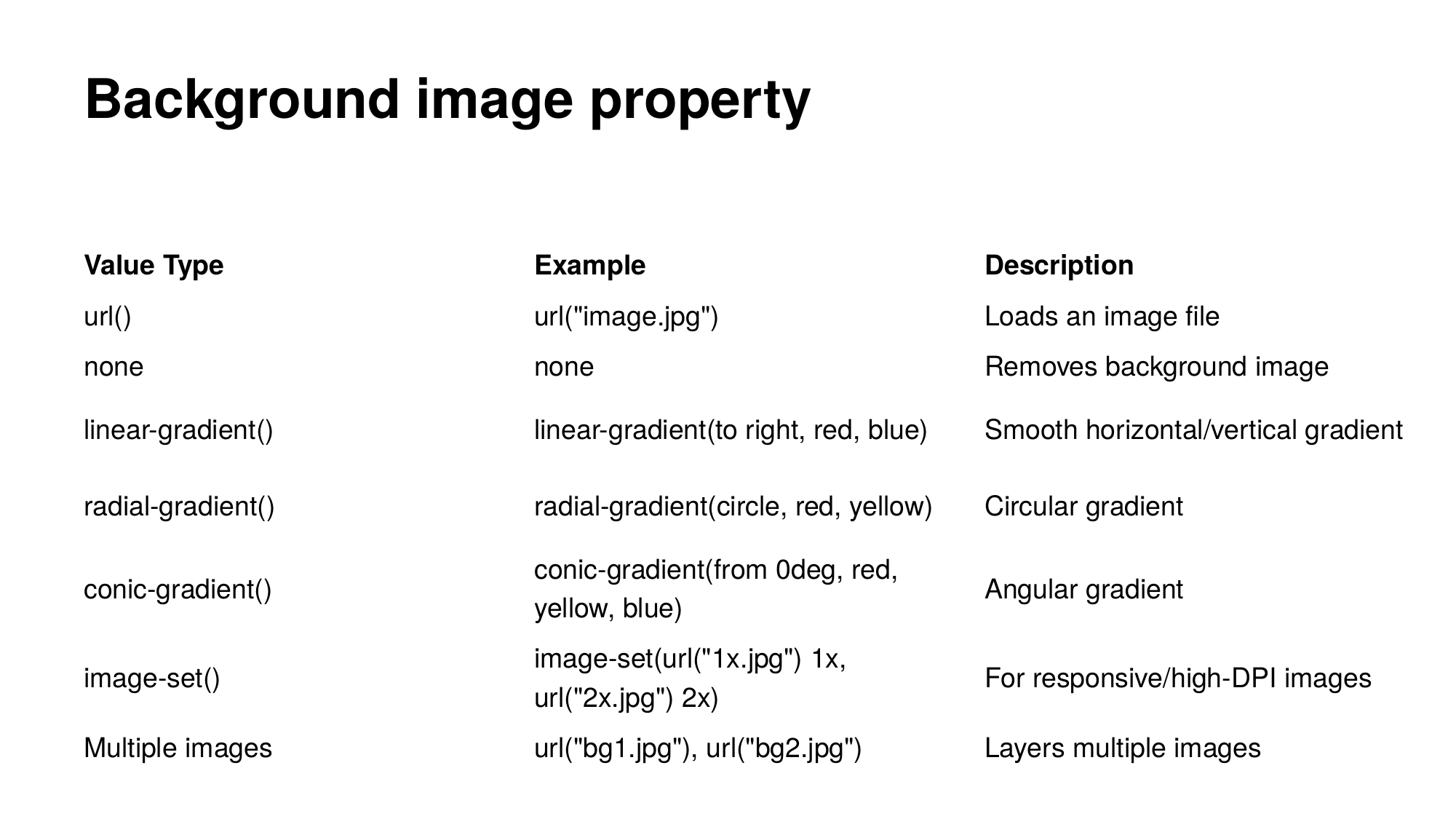

# Background image property
| Value Type | Example | Description |
| --- | --- | --- |
| url() | url("image.jpg") | Loads an image file |
| none | none | Removes background image |
| linear-gradient() | linear-gradient(to right, red, blue) | Smooth horizontal/vertical gradient |
| radial-gradient() | radial-gradient(circle, red, yellow) | Circular gradient |
| conic-gradient() | conic-gradient(from 0deg, red, yellow, blue) | Angular gradient |
| image-set() | image-set(url("1x.jpg") 1x, url("2x.jpg") 2x) | For responsive/high-DPI images |
| Multiple images | url("bg1.jpg"), url("bg2.jpg") | Layers multiple images |